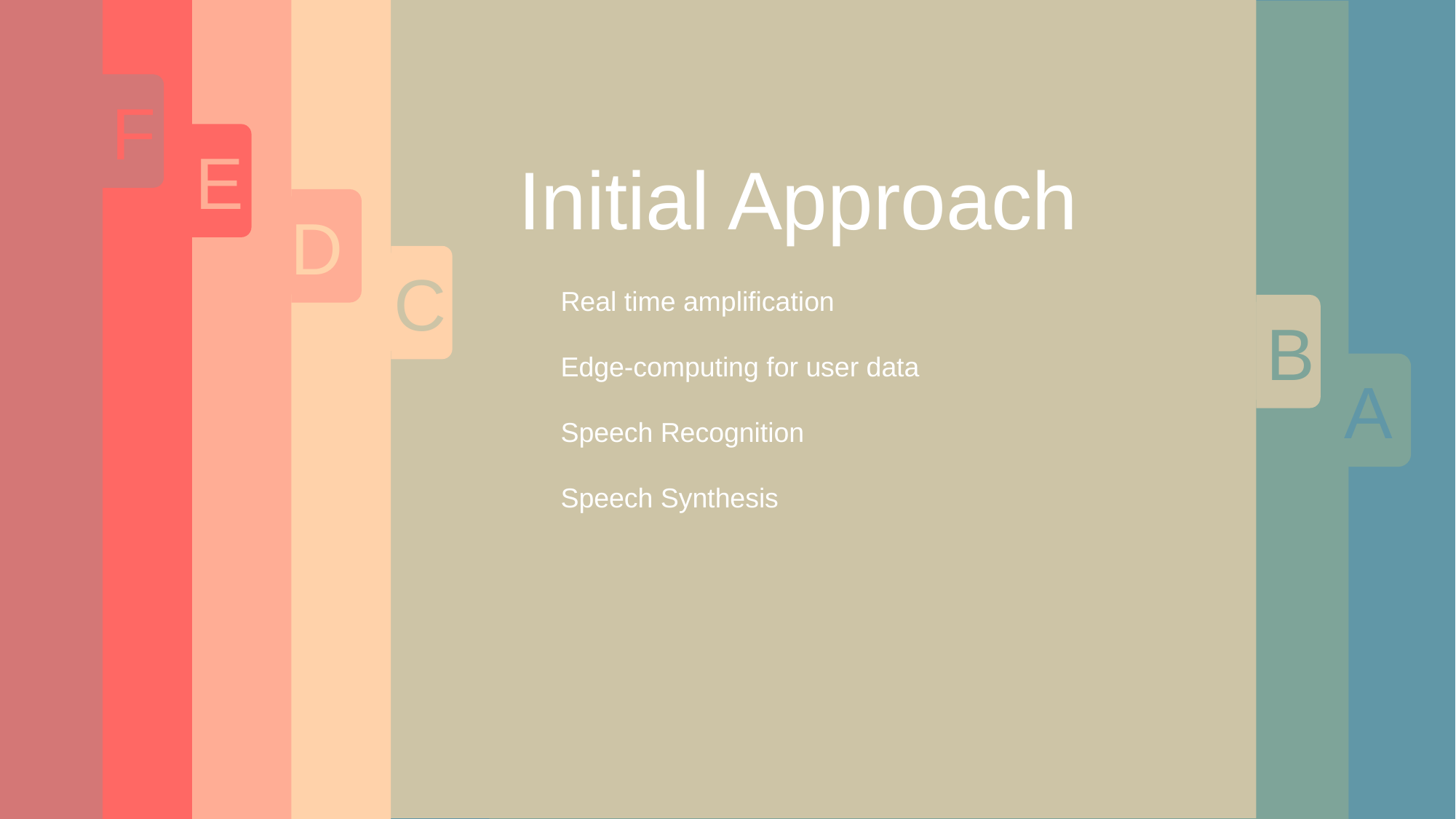

F

E

D

C

B

A

Initial Approach
Real time amplification

Edge-computing for user data

Speech Recognition

Speech Synthesis